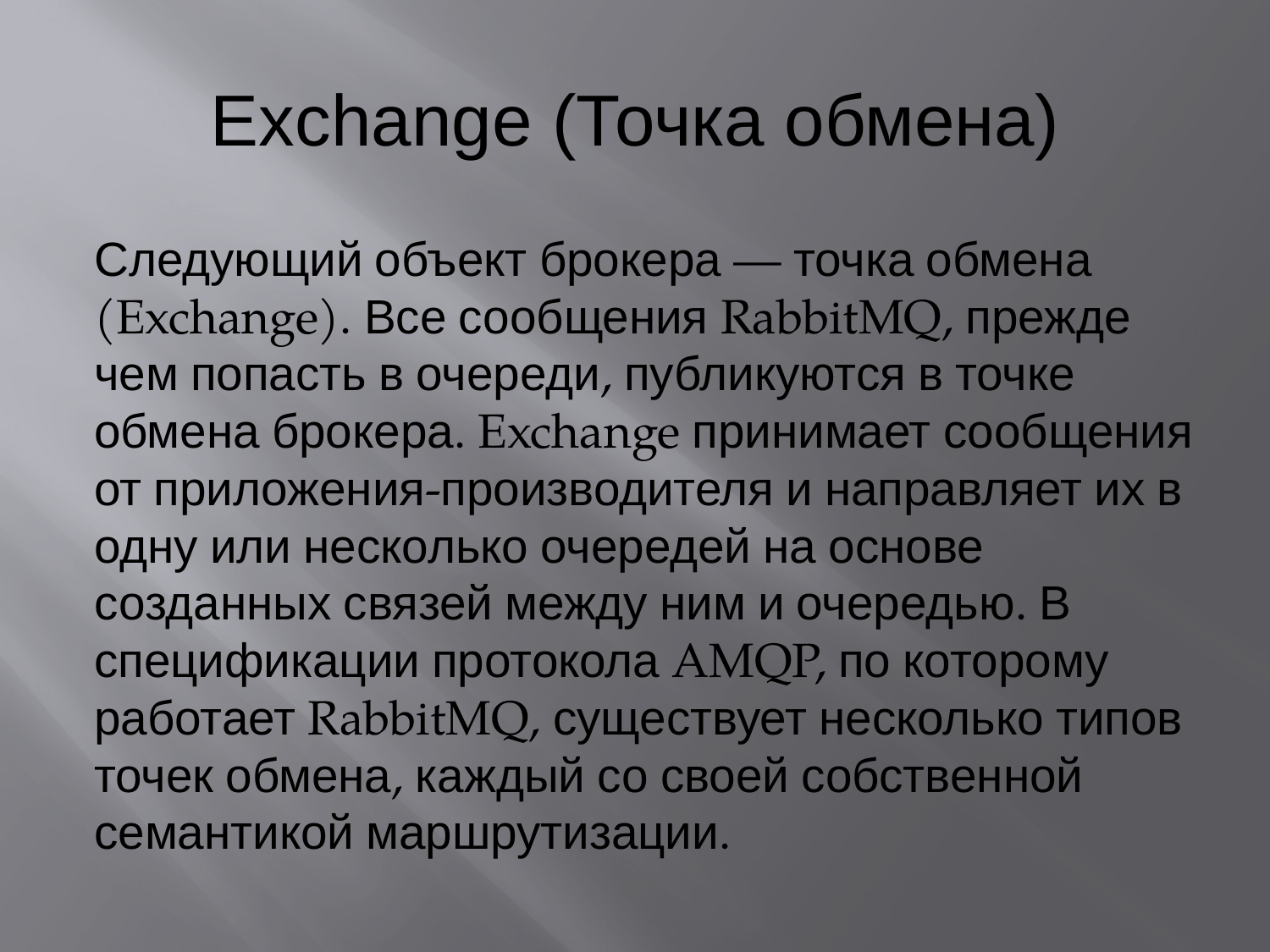

# Exchange (Точка обмена)
Следующий объект брокера — точка обмена (Exchange). Все сообщения RabbitMQ, прежде чем попасть в очереди, публикуются в точке обмена брокера. Exchange принимает сообщения от приложения-производителя и направляет их в одну или несколько очередей на основе созданных связей между ним и очередью. В спецификации протокола AMQP, по которому работает RabbitMQ, существует несколько типов точек обмена, каждый со своей собственной семантикой маршрутизации.